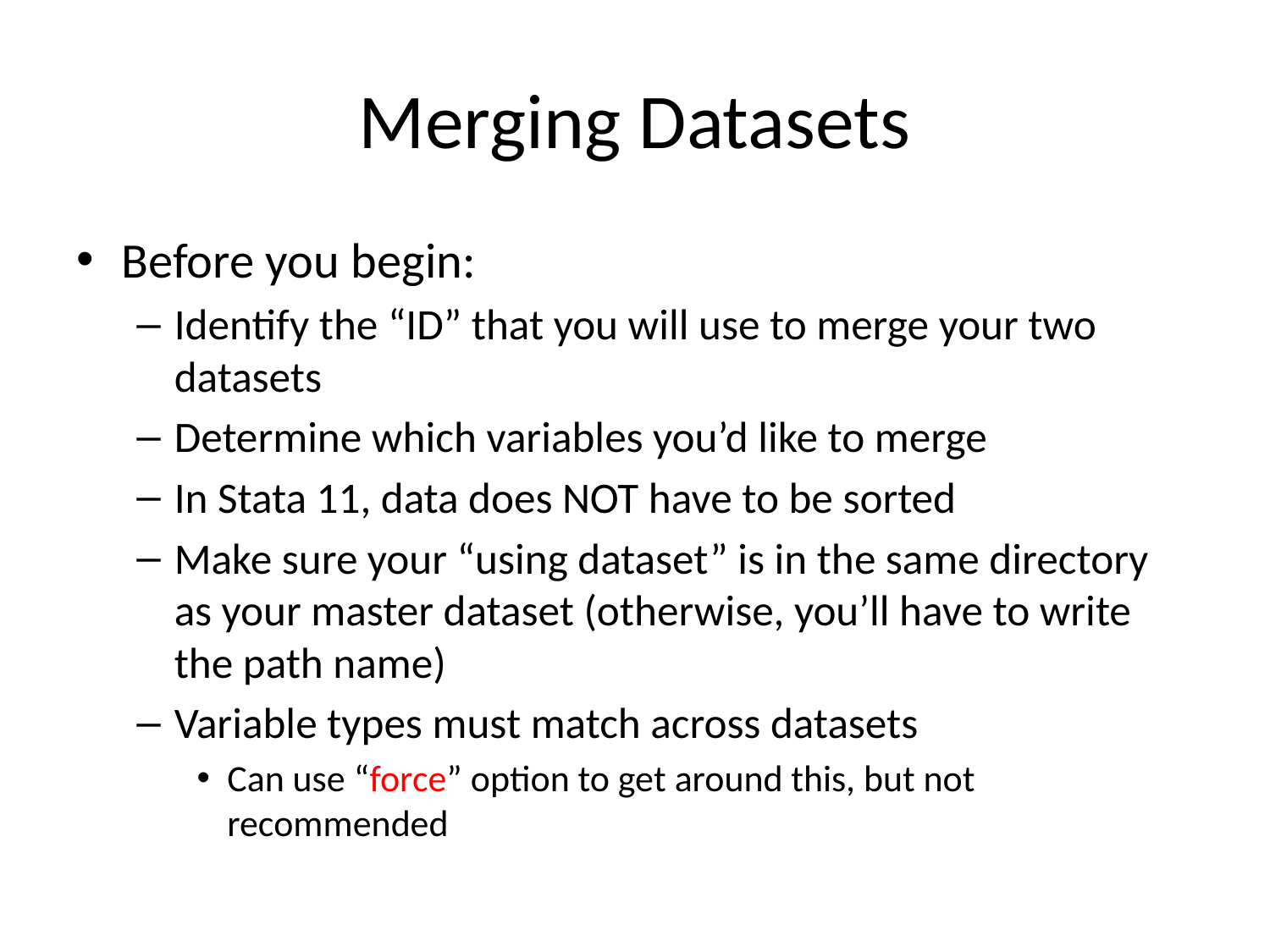

# Merging Datasets
Before you begin:
Identify the “ID” that you will use to merge your two datasets
Determine which variables you’d like to merge
In Stata 11, data does NOT have to be sorted
Make sure your “using dataset” is in the same directory as your master dataset (otherwise, you’ll have to write the path name)
Variable types must match across datasets
Can use “force” option to get around this, but not recommended